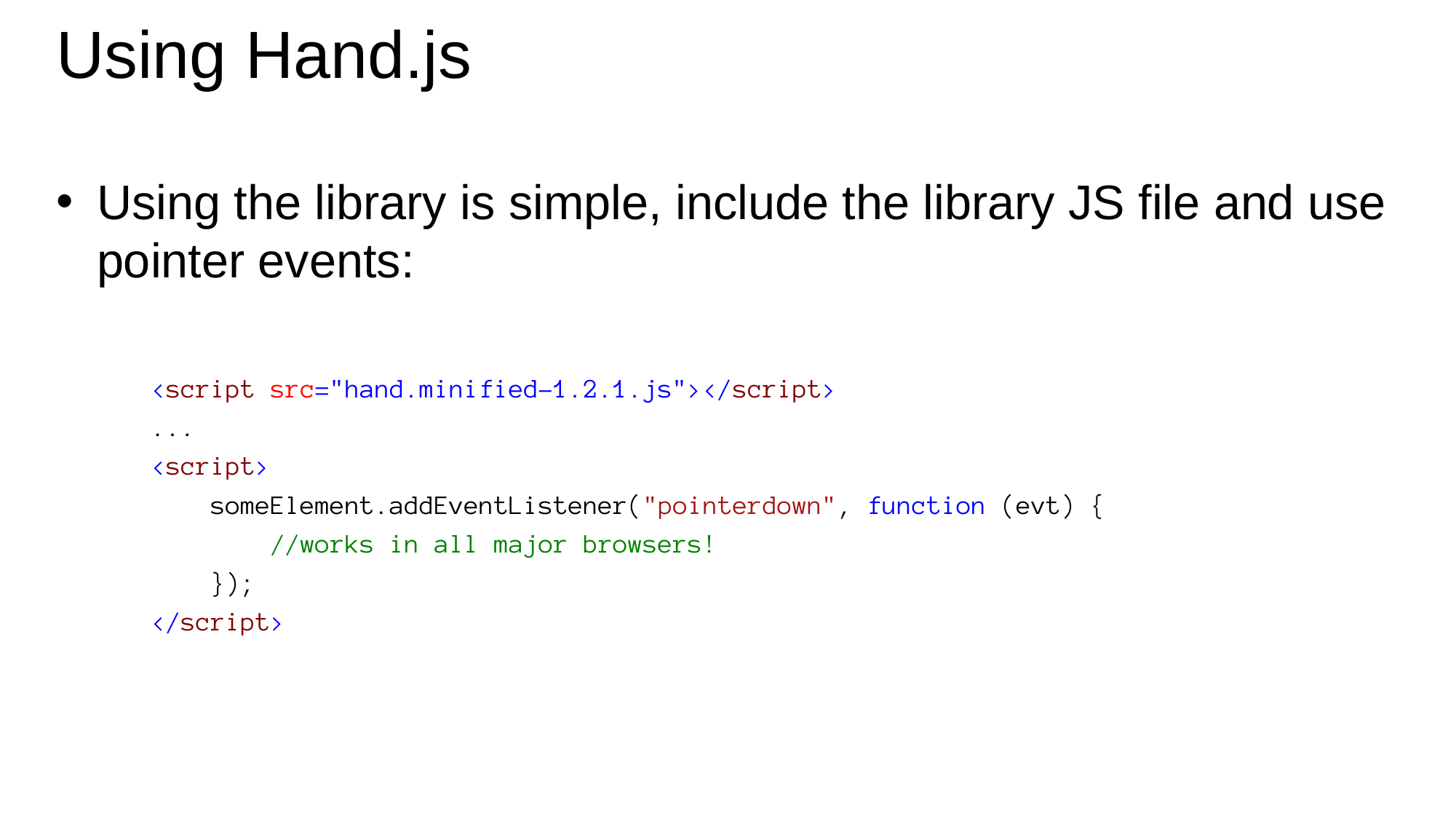

# Using Hand.js
Using the library is simple, include the library JS file and use pointer events:

<script src="hand.minified-1.2.1.js"></script>
...
<script>
    someElement.addEventListener("pointerdown", function (evt) {
        //works in all major browsers!
    });
</script>